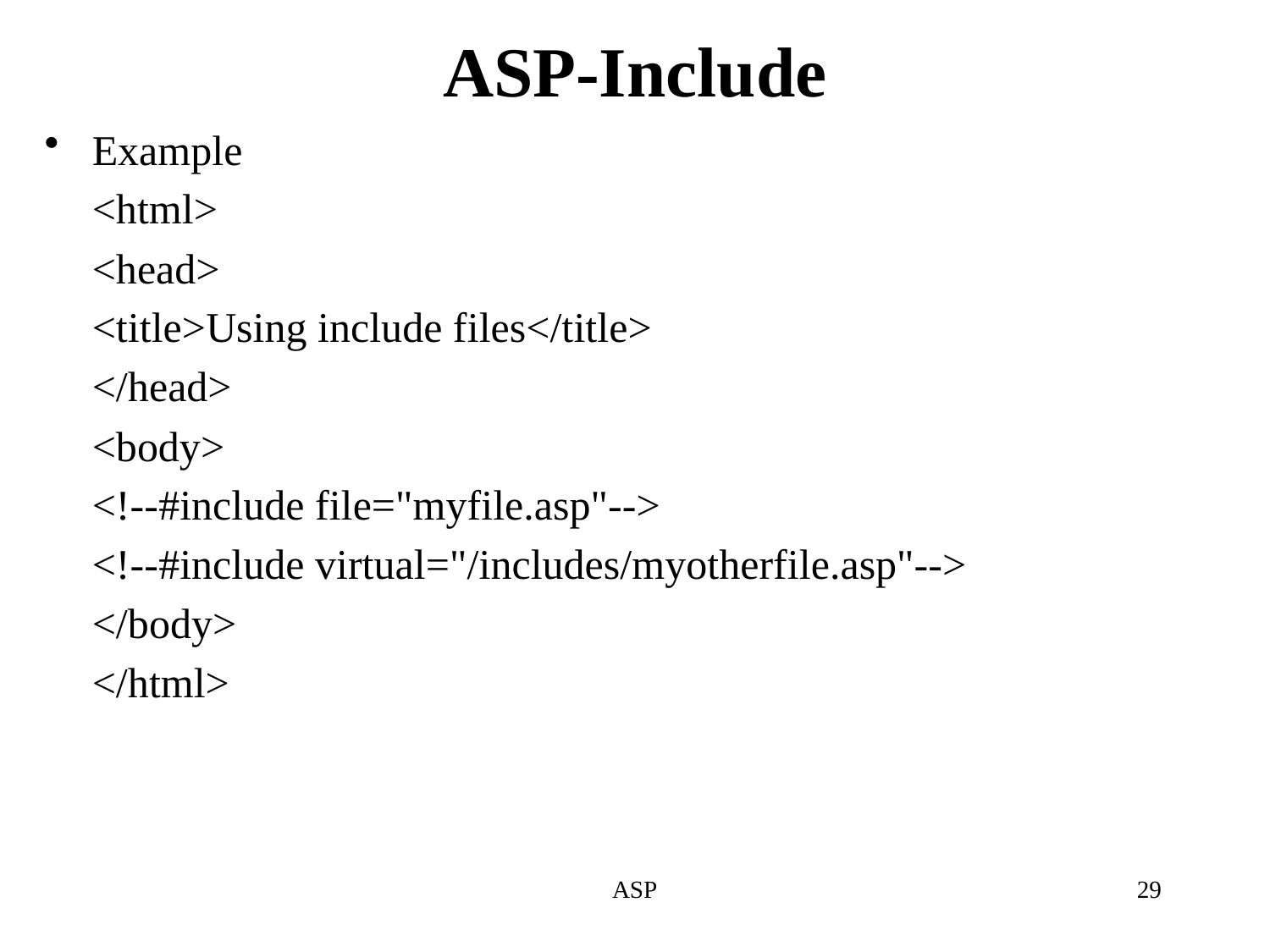

# ASP-Include
Example
	<html>
	<head>
	<title>Using include files</title>
	</head>
	<body>
	<!--#include file="myfile.asp"-->
	<!--#include virtual="/includes/myotherfile.asp"-->
	</body>
	</html>
ASP
29